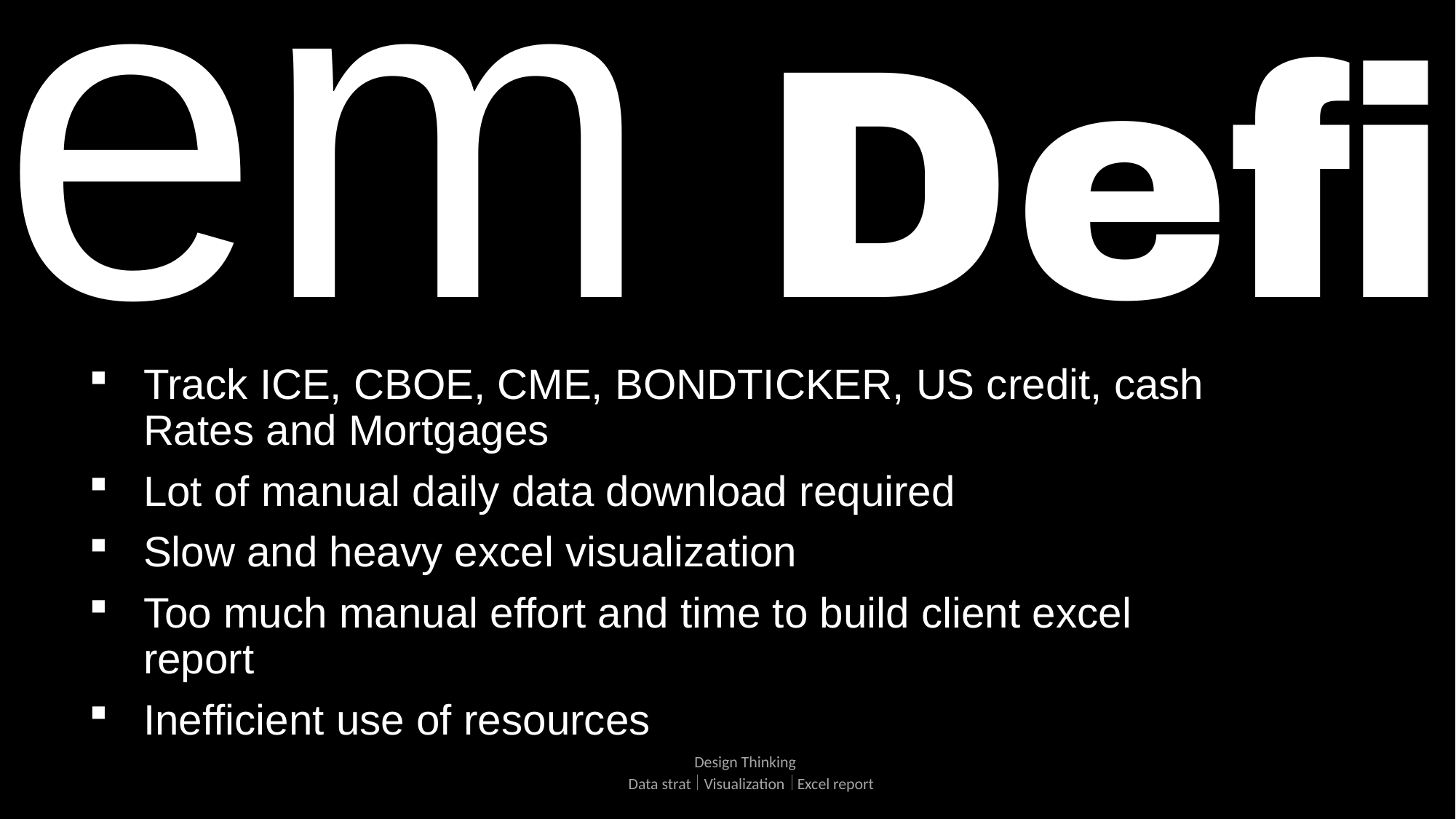

# Problem Definition
Track ICE, CBOE, CME, BONDTICKER, US credit, cash Rates and Mortgages
Lot of manual daily data download required
Slow and heavy excel visualization
Too much manual effort and time to build client excel report
Inefficient use of resources

Design Thinking
Data strat
Visualization
Excel report